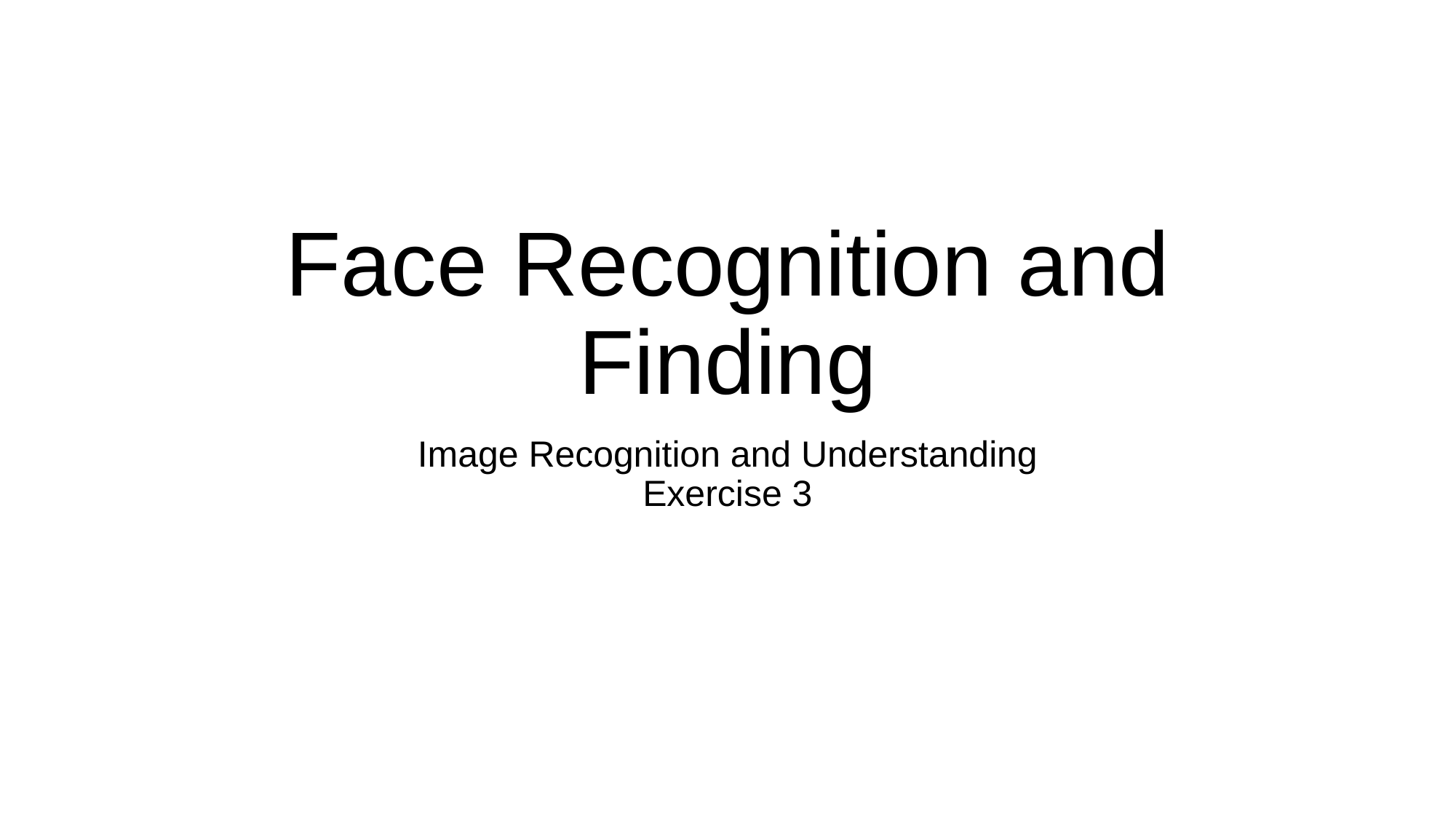

# Face Recognition and Finding
Image Recognition and Understanding
Exercise 3